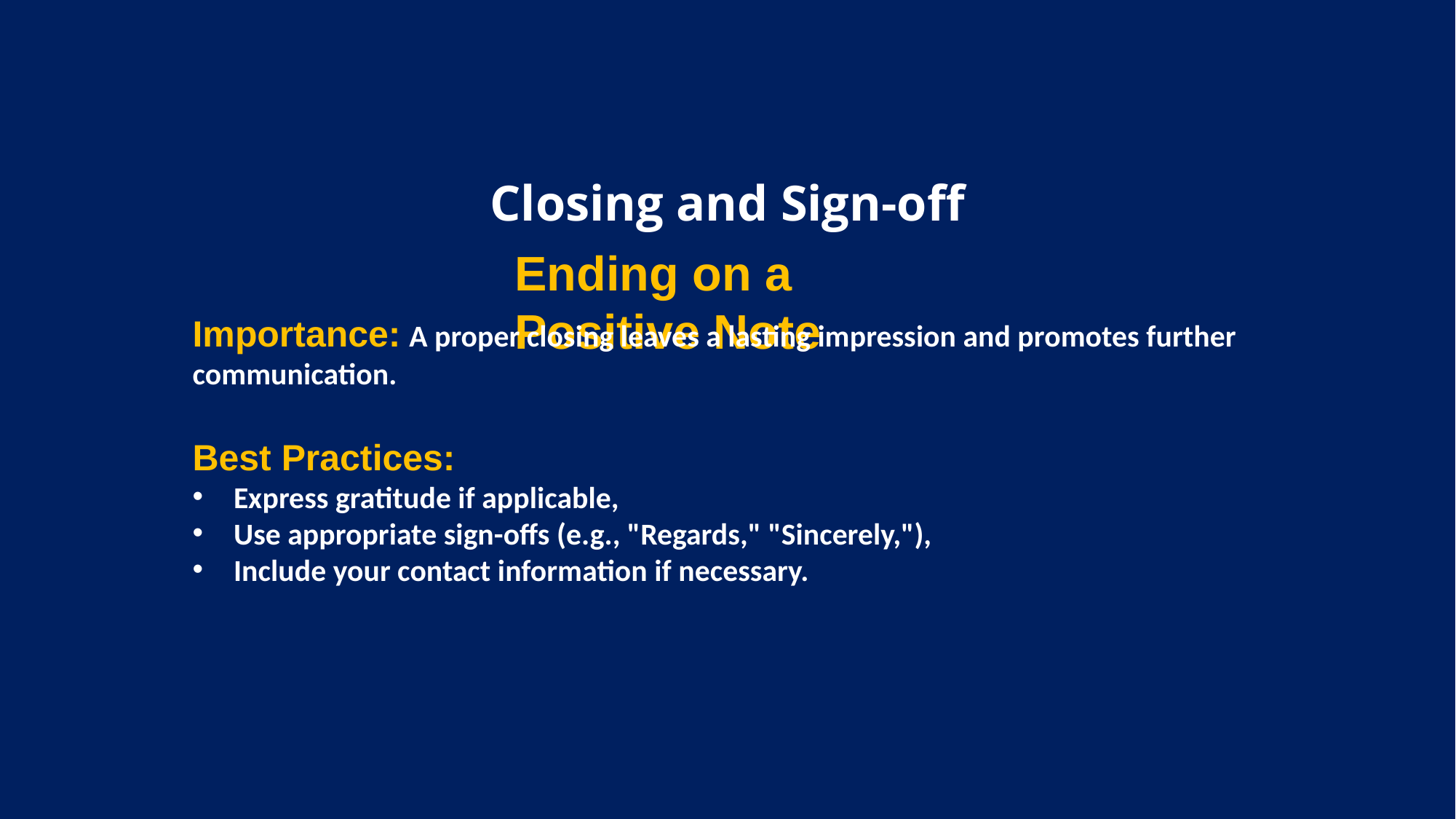

Closing and Sign-off
Ending on a Positive Note
Importance: A proper closing leaves a lasting impression and promotes further communication.

Best Practices:
Express gratitude if applicable,
Use appropriate sign-offs (e.g., "Regards," "Sincerely,"),
Include your contact information if necessary.